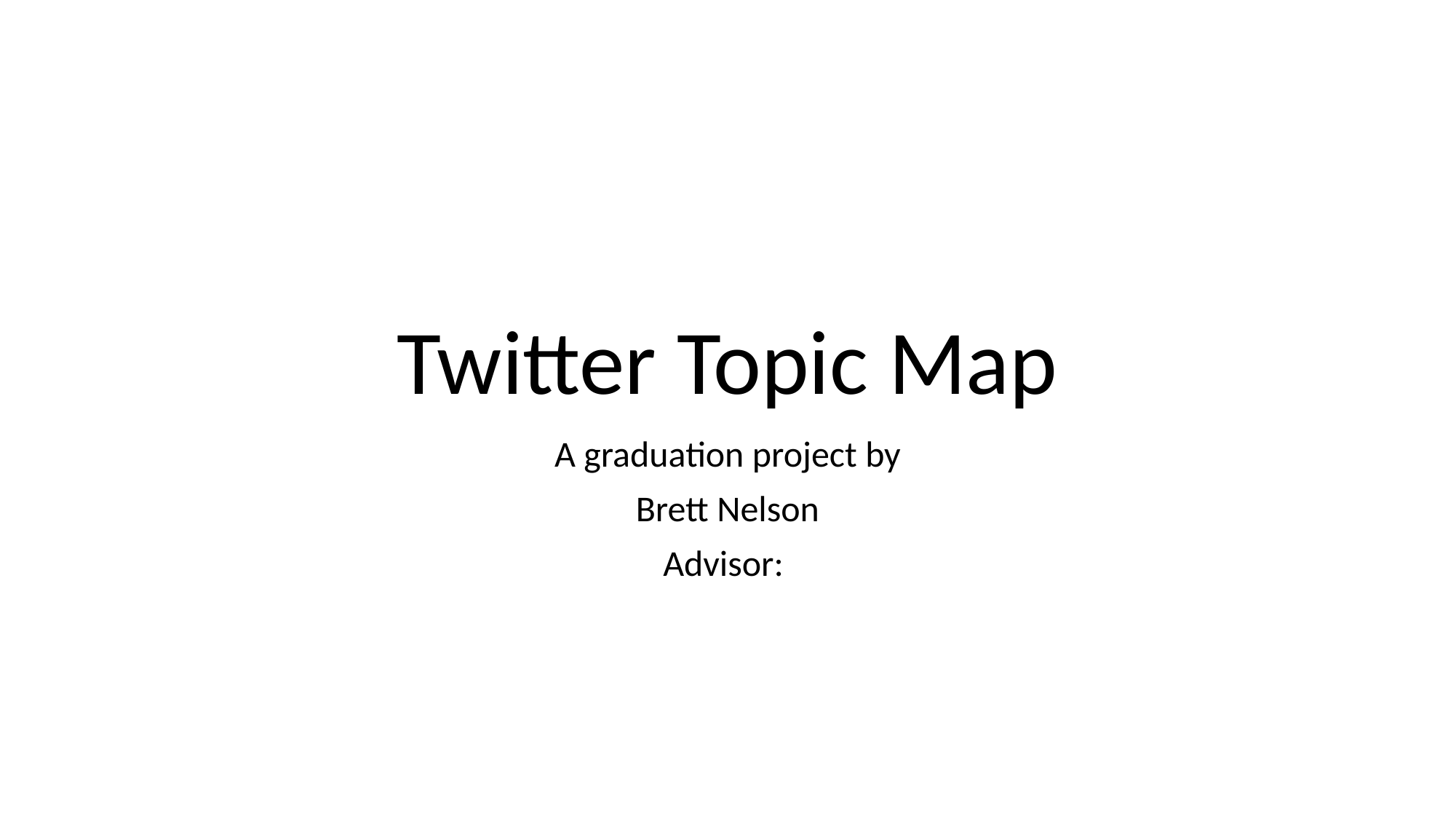

# Twitter Topic Map
A graduation project by
Brett Nelson
Advisor: